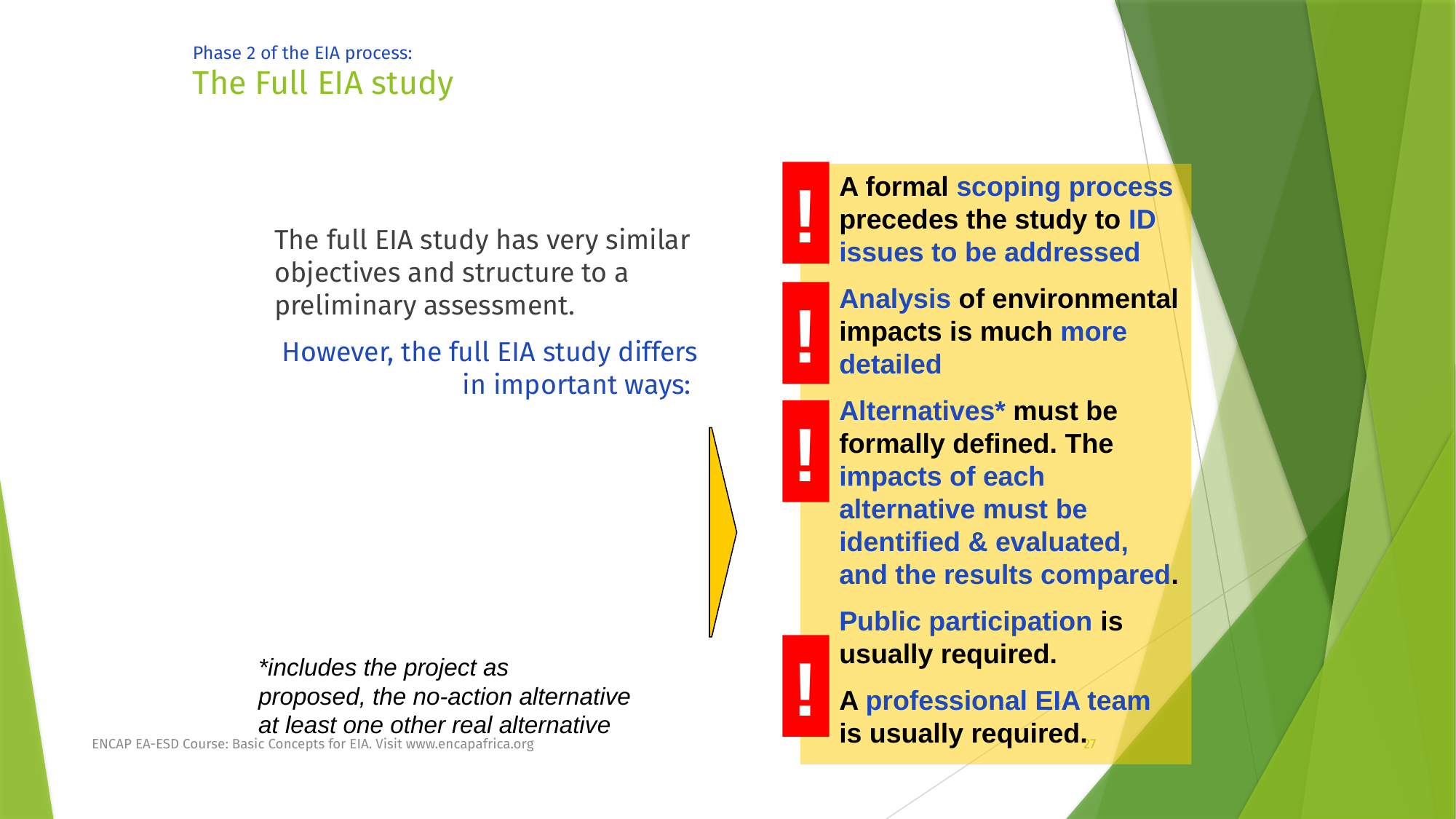

# Phase 2 of the EIA process: The Full EIA study
!
A formal scoping process precedes the study to ID issues to be addressed
Analysis of environmental impacts is much more detailed
Alternatives* must be formally defined. The impacts of each alternative must be identified & evaluated, and the results compared.
Public participation is usually required.
A professional EIA team is usually required.
The full EIA study has very similar objectives and structure to a preliminary assessment.
However, the full EIA study differs in important ways:
!
!

!
*includes the project as
proposed, the no-action alternative
at least one other real alternative
ENCAP EA-ESD Course: Basic Concepts for EIA. Visit www.encapafrica.org
27